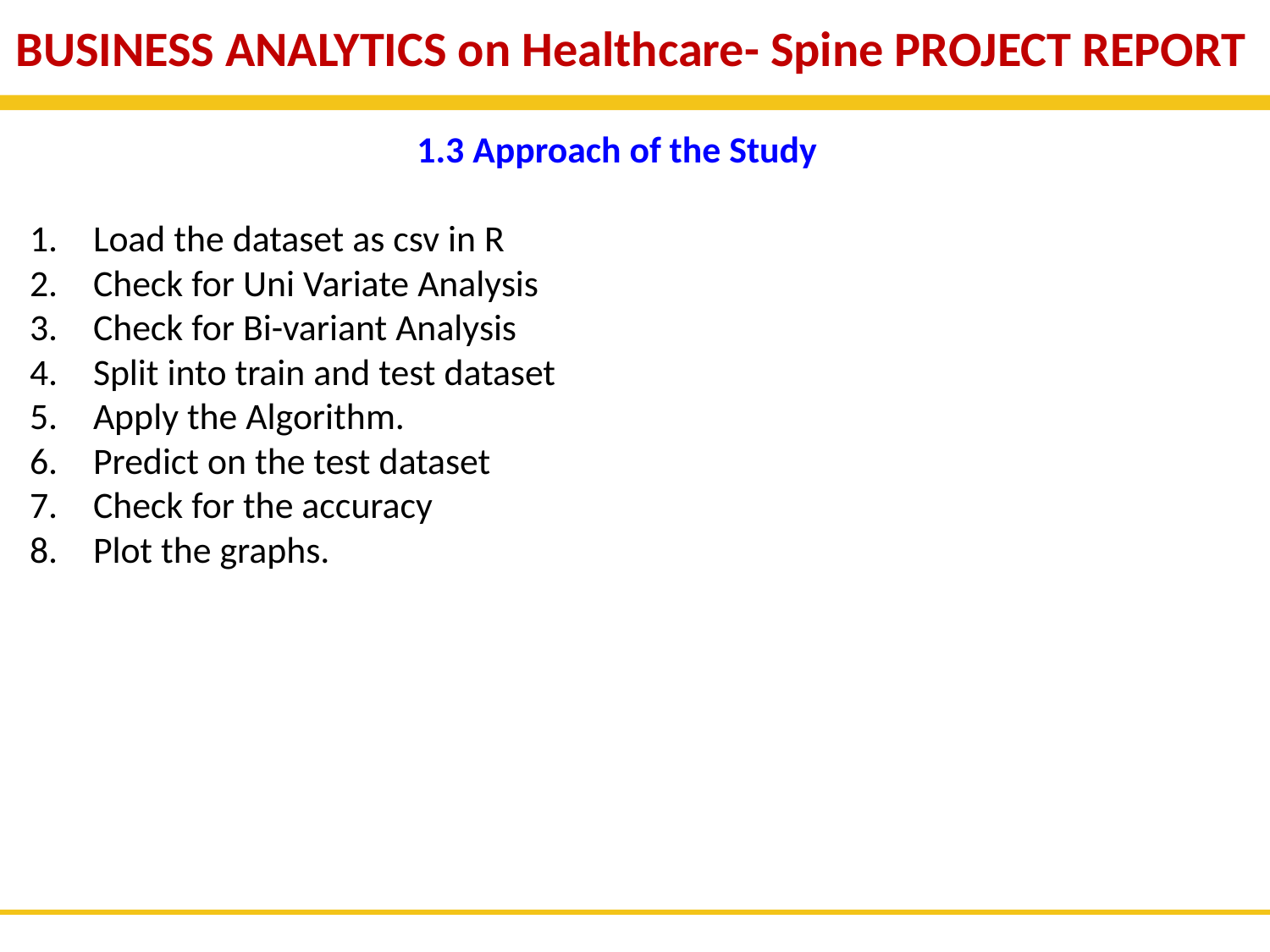

BUSINESS ANALYTICS on Healthcare- Spine PROJECT REPORT

1.3 Approach of the Study

Load the dataset as csv in R
Check for Uni Variate Analysis
Check for Bi-variant Analysis
Split into train and test dataset
Apply the Algorithm.
Predict on the test dataset
Check for the accuracy
Plot the graphs.